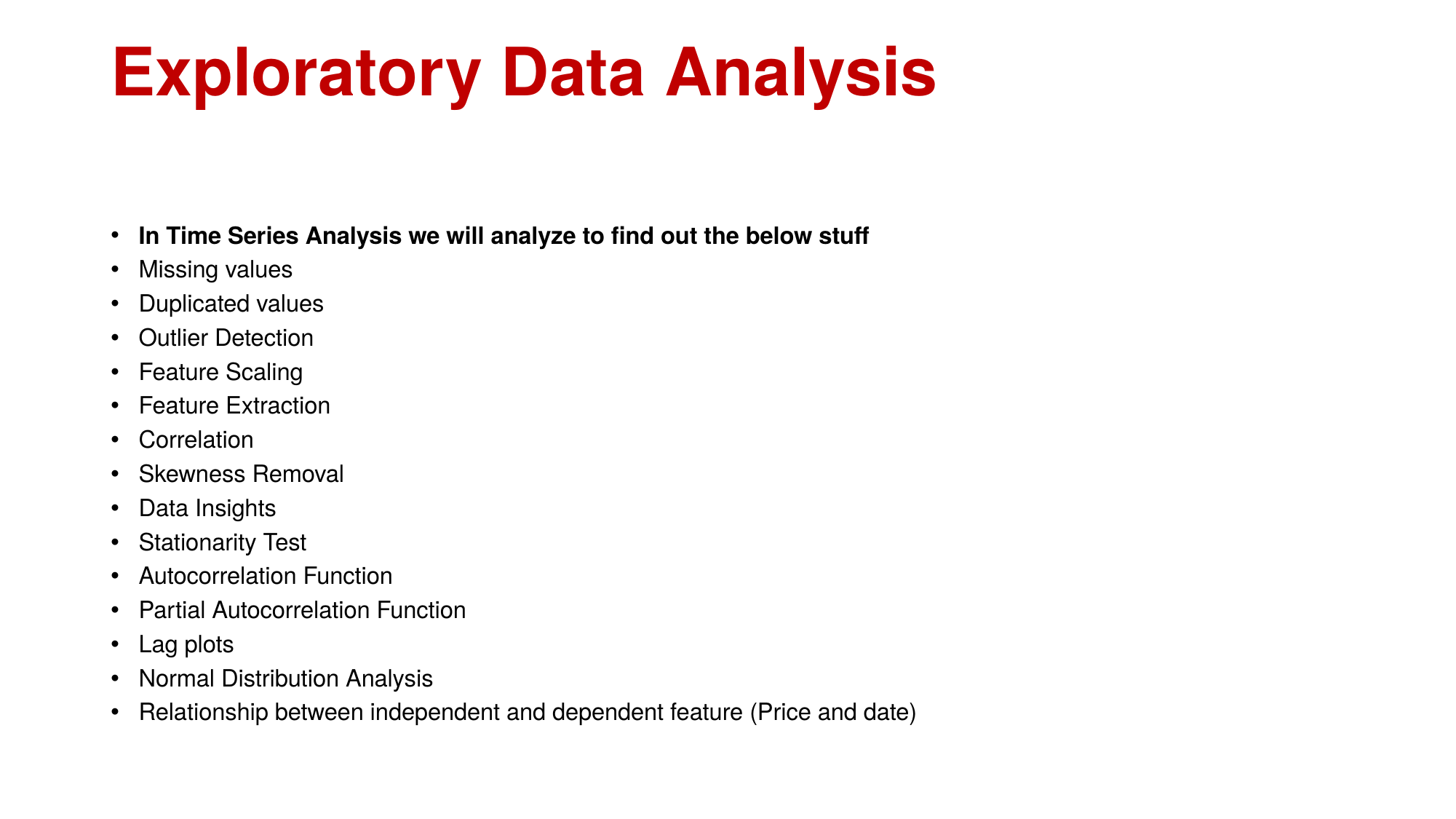

# Exploratory Data Analysis
In Time Series Analysis we will analyze to find out the below stuff
Missing values
Duplicated values
Outlier Detection
Feature Scaling
Feature Extraction
Correlation
Skewness Removal
Data Insights
Stationarity Test
Autocorrelation Function
Partial Autocorrelation Function
Lag plots
Normal Distribution Analysis
Relationship between independent and dependent feature (Price and date)